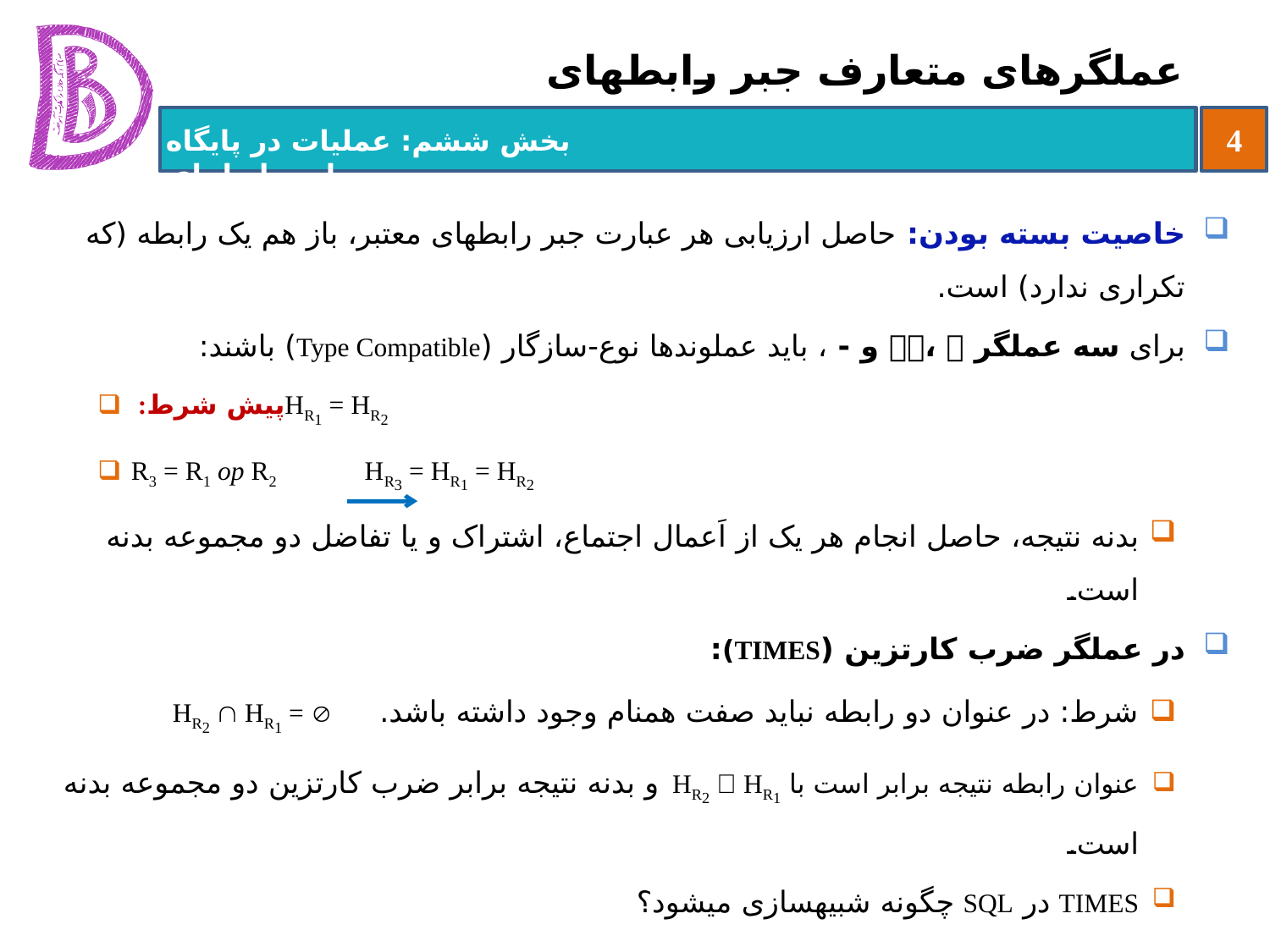

# عملگرهای متعارف جبر رابطه‏ای
خاصیت بسته بودن: حاصل ارزیابی هر عبارت جبر رابطه‏ای معتبر، باز هم یک رابطه (که تکراری ندارد) است.
برای سه عملگر  ∪، ∩ و - ، باید عملوندها نوع-سازگار (Type Compatible) باشند:
 :پیش شرطHR1 = HR2
R3 = R1 op R2             HR3 = HR1 = HR2
بدنه نتیجه، حاصل انجام هر یک از اَعمال اجتماع، اشتراک و یا تفاضل دو مجموعه بدنه است.
در عملگر ضرب کارتزین (TIMES):
شرط: در عنوان دو رابطه نباید صفت هم‏نام وجود داشته باشد.     HR2 ∩ HR1 = ∅
عنوان رابطه نتیجه برابر است با HR2 ∪ HR1  و بدنه نتیجه برابر ضرب کارتزین دو مجموعه بدنه است.
TIMES در SQL چگونه شبیه‏سازی می‏شود؟